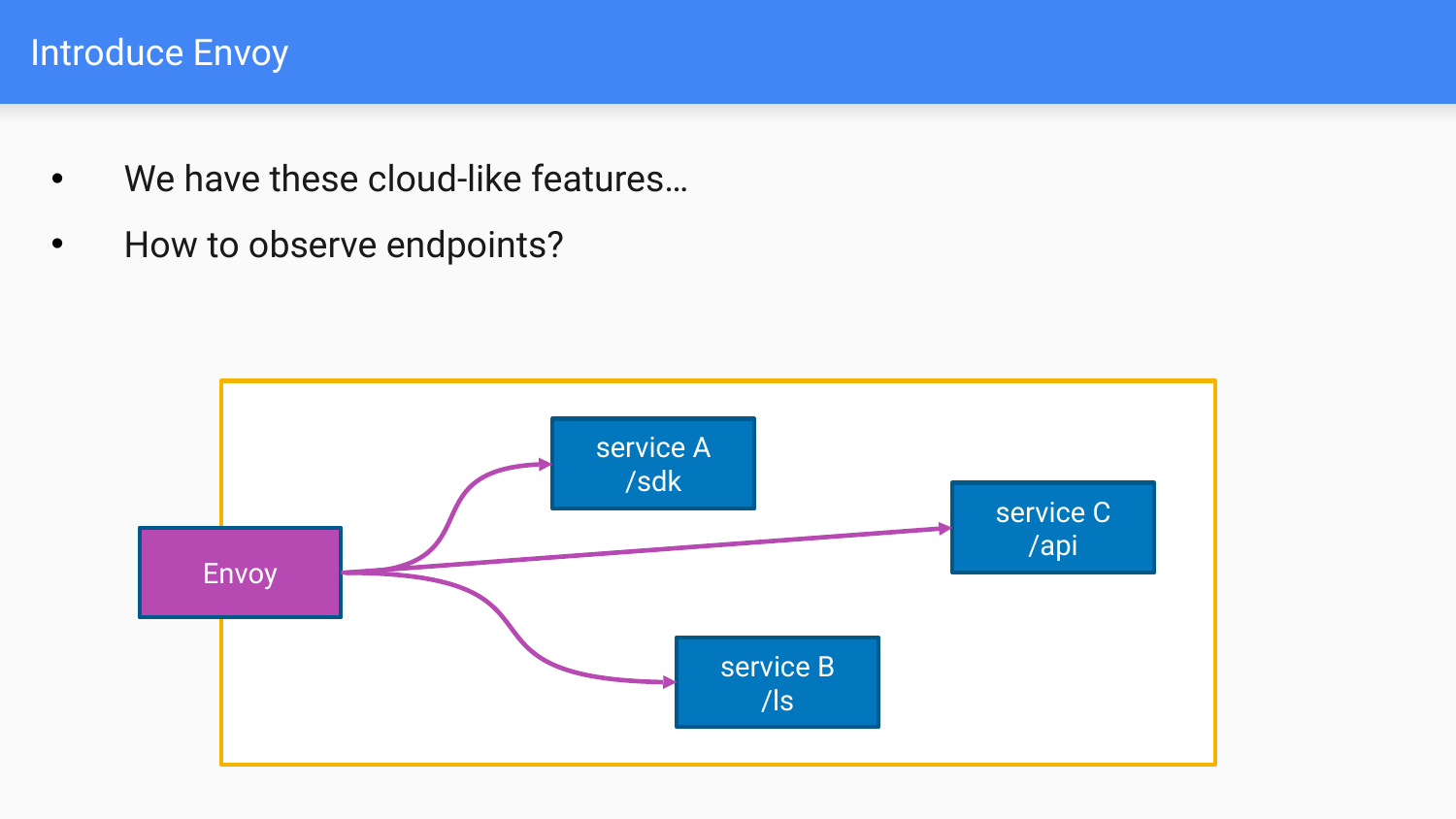

# Introduce Envoy
We have these cloud-like features…
How to observe endpoints?

service A
/sdk
service C
/api
Envoy
service B
/ls